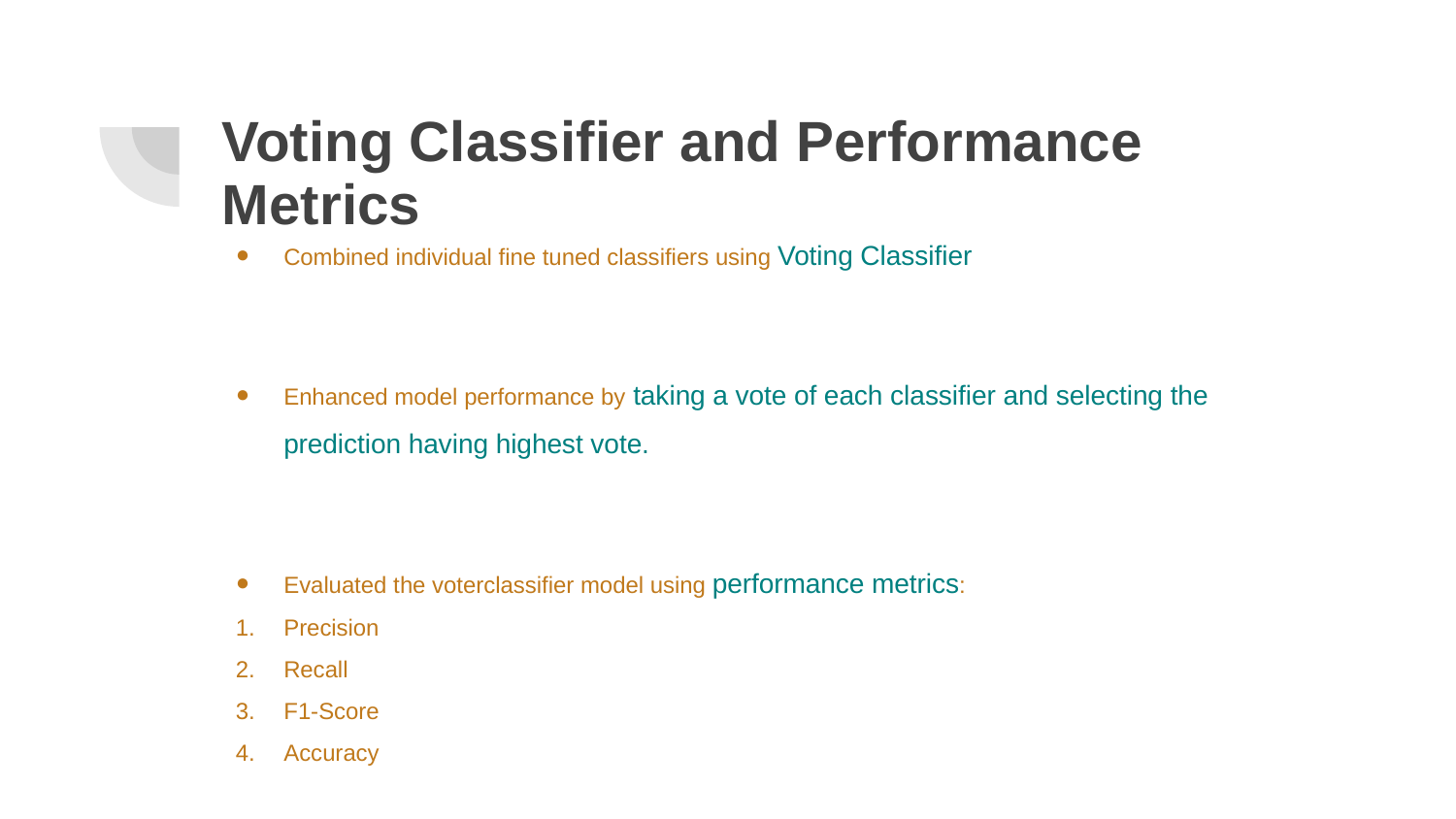

# Voting Classifier and Performance Metrics
Combined individual fine tuned classifiers using Voting Classifier

Enhanced model performance by taking a vote of each classifier and selecting the prediction having highest vote.

Evaluated the voterclassifier model using performance metrics:
Precision
Recall
F1-Score
Accuracy